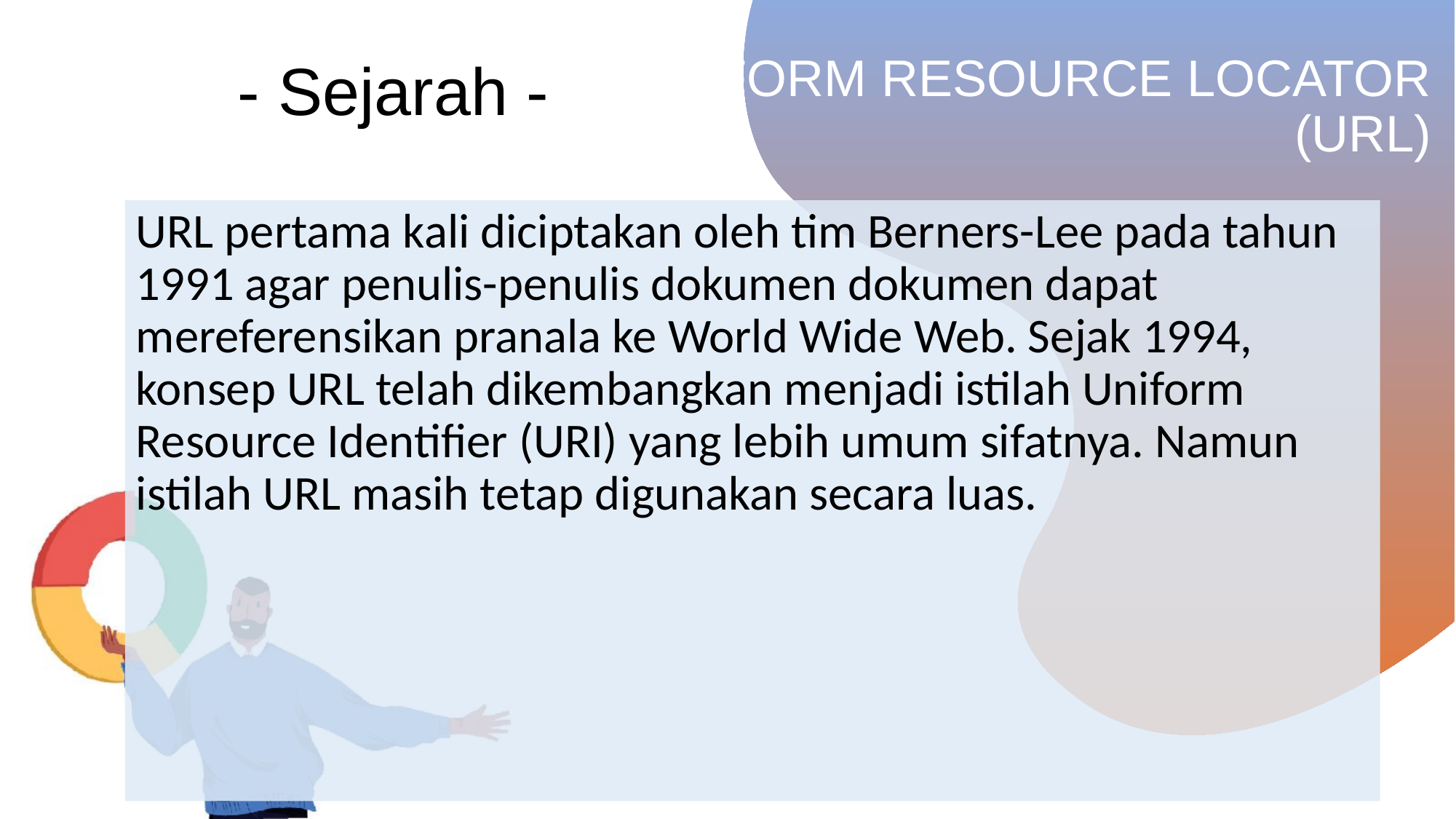

- Sejarah -
# UNIFORM RESOURCE LOCATOR (URL)
URL pertama kali diciptakan oleh tim Berners-Lee pada tahun 1991 agar penulis-penulis dokumen dokumen dapat mereferensikan pranala ke World Wide Web. Sejak 1994, konsep URL telah dikembangkan menjadi istilah Uniform Resource Identifier (URI) yang lebih umum sifatnya. Namun istilah URL masih tetap digunakan secara luas.